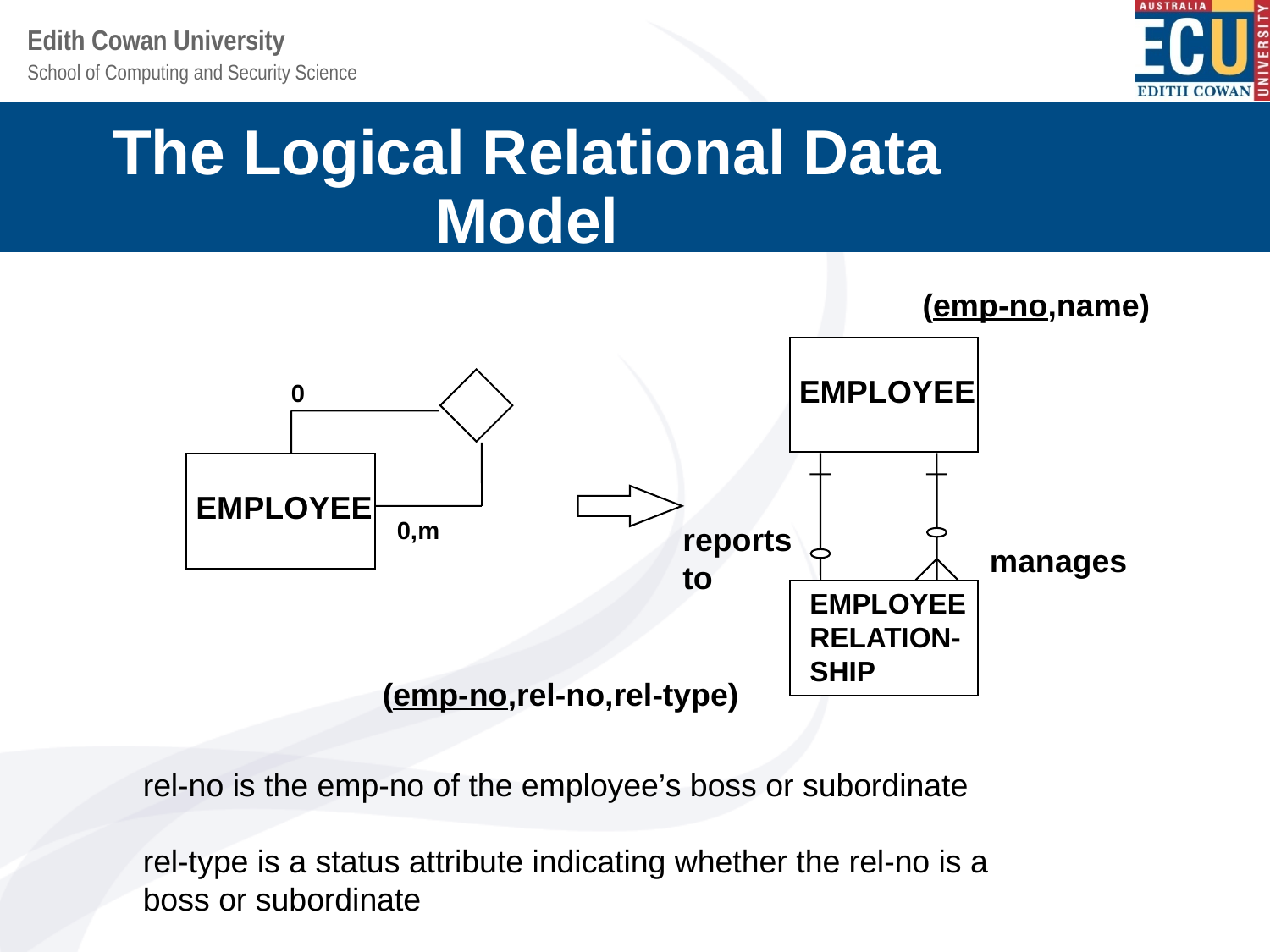

The Logical Relational Data Model
(emp-no,name)

EMPLOYEE

0

EMPLOYEE

0,m
reports
to

manages

EMPLOYEE
RELATION-
SHIP

(emp-no,rel-no,rel-type)
rel-no is the emp-no of the employee’s boss or subordinate

rel-type is a status attribute indicating whether the rel-no is a
boss or subordinate